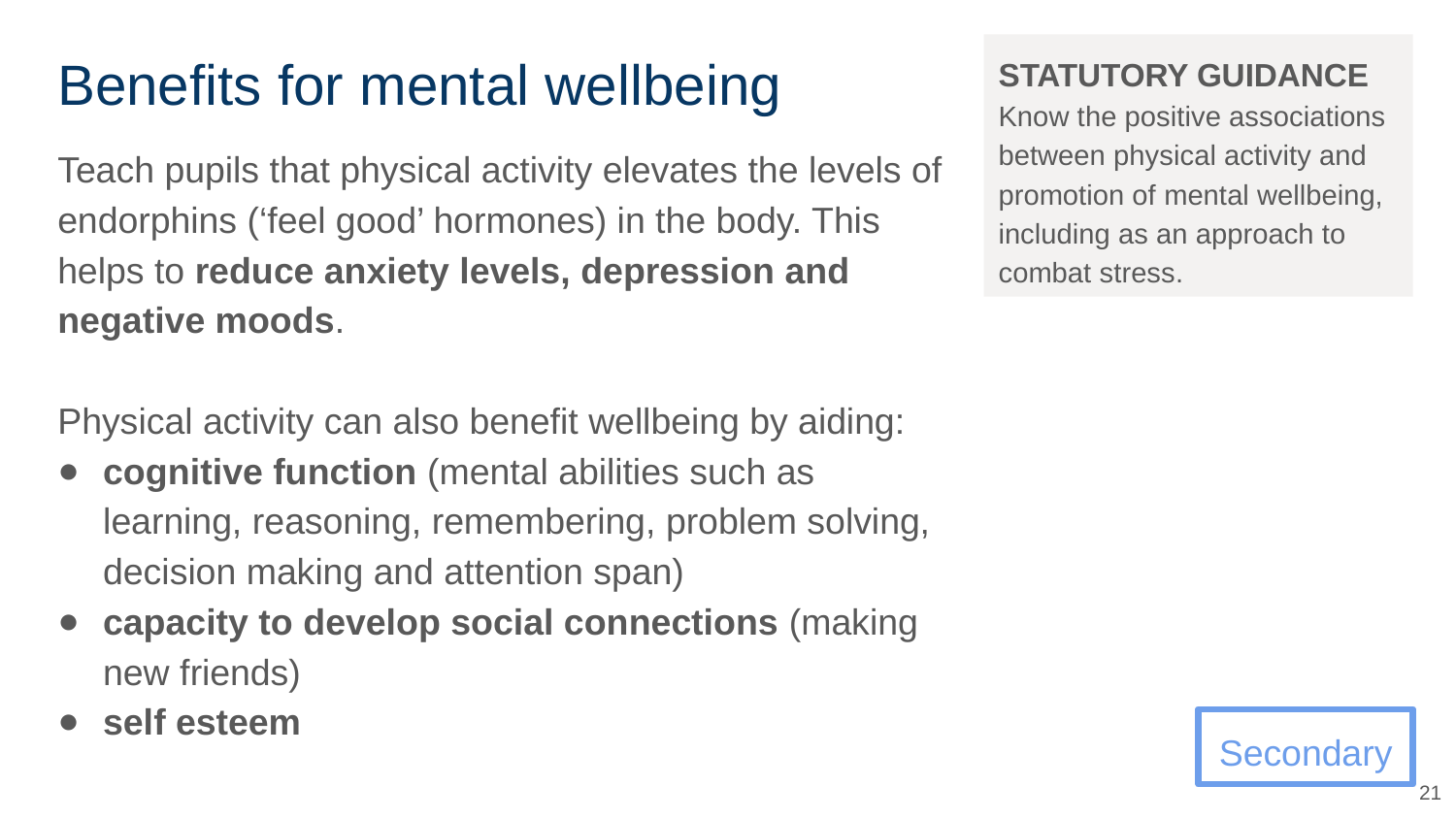

# Benefits for mental wellbeing

STATUTORY GUIDANCE
Know the positive associations between physical activity and promotion of mental wellbeing, including as an approach to combat stress.
Teach pupils that physical activity elevates the levels of endorphins (‘feel good’ hormones) in the body. This helps to reduce anxiety levels, depression and negative moods.

Physical activity can also benefit wellbeing by aiding:
cognitive function (mental abilities such as learning, reasoning, remembering, problem solving, decision making and attention span)
capacity to develop social connections (making new friends)
self esteem
Secondary
21